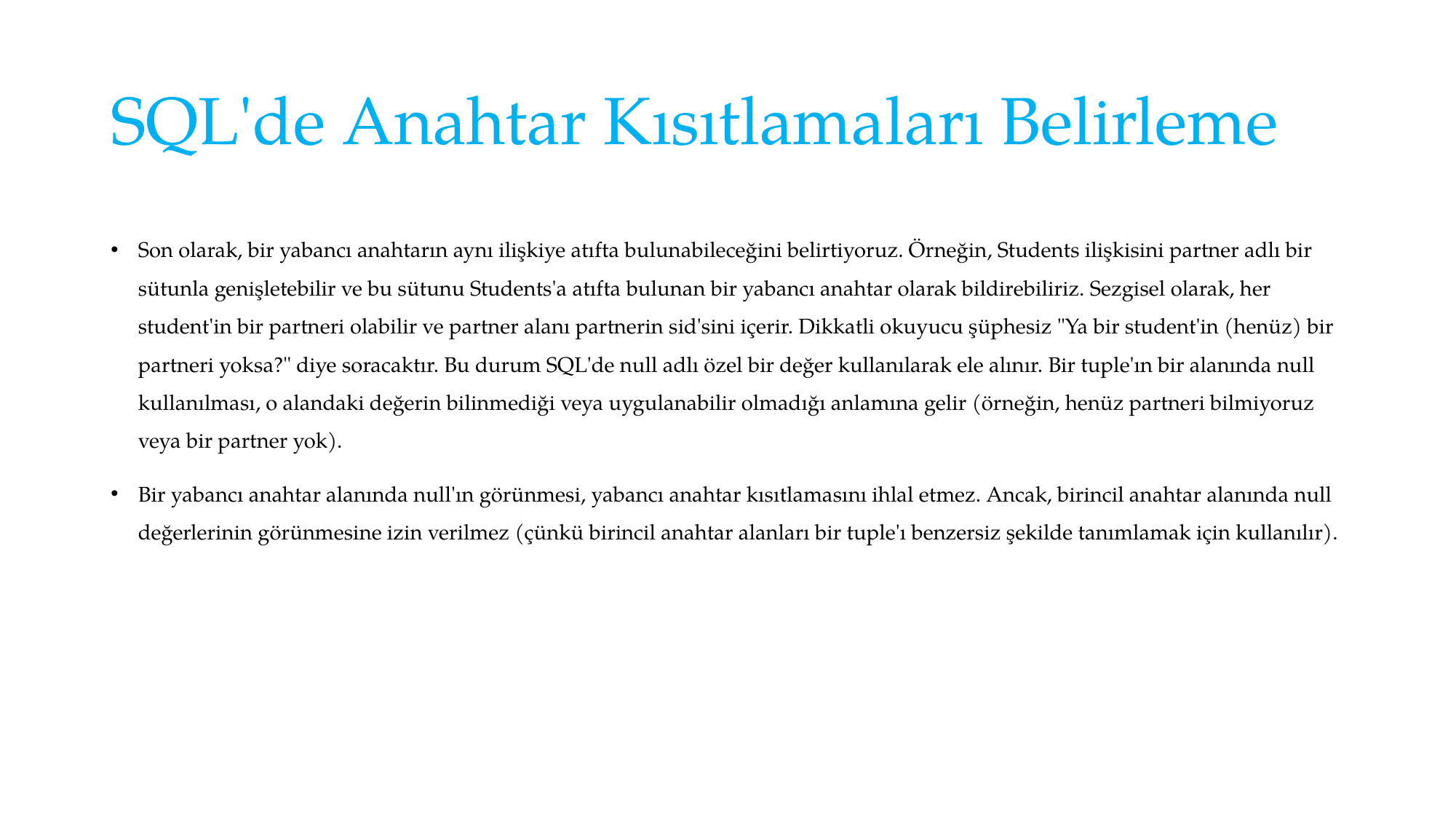

# SQL'de Anahtar Kısıtlamaları Belirleme
Son olarak, bir yabancı anahtarın aynı ilişkiye atıfta bulunabileceğini belirtiyoruz. Örneğin, Students ilişkisini partner adlı bir sütunla genişletebilir ve bu sütunu Students'a atıfta bulunan bir yabancı anahtar olarak bildirebiliriz. Sezgisel olarak, her student'in bir partneri olabilir ve partner alanı partnerin sid'sini içerir. Dikkatli okuyucu şüphesiz "Ya bir student'in (henüz) bir partneri yoksa?" diye soracaktır. Bu durum SQL'de null adlı özel bir değer kullanılarak ele alınır. Bir tuple'ın bir alanında null kullanılması, o alandaki değerin bilinmediği veya uygulanabilir olmadığı anlamına gelir (örneğin, henüz partneri bilmiyoruz veya bir partner yok).
Bir yabancı anahtar alanında null'ın görünmesi, yabancı anahtar kısıtlamasını ihlal etmez. Ancak, birincil anahtar alanında null değerlerinin görünmesine izin verilmez (çünkü birincil anahtar alanları bir tuple'ı benzersiz şekilde tanımlamak için kullanılır).